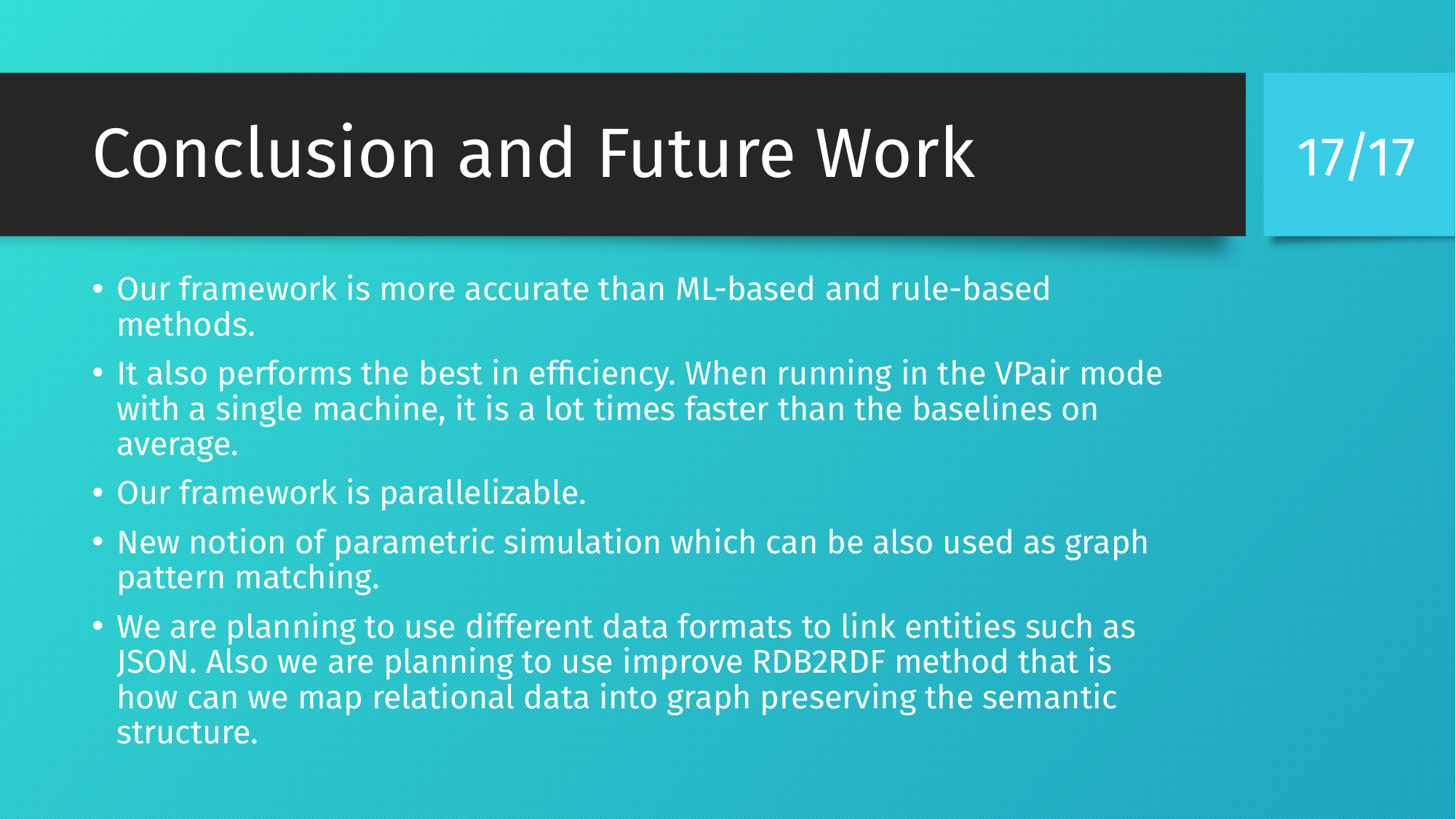

# Conclusion and Future Work
17/17
Our framework is more accurate than ML-based and rule-based methods.
It also performs the best in efficiency. When running in the VPair mode with a single machine, it is a lot times faster than the baselines on average.
Our framework is parallelizable.
New notion of parametric simulation which can be also used as graph pattern matching.
We are planning to use different data formats to link entities such as JSON. Also we are planning to use improve RDB2RDF method that is how can we map relational data into graph preserving the semantic structure.